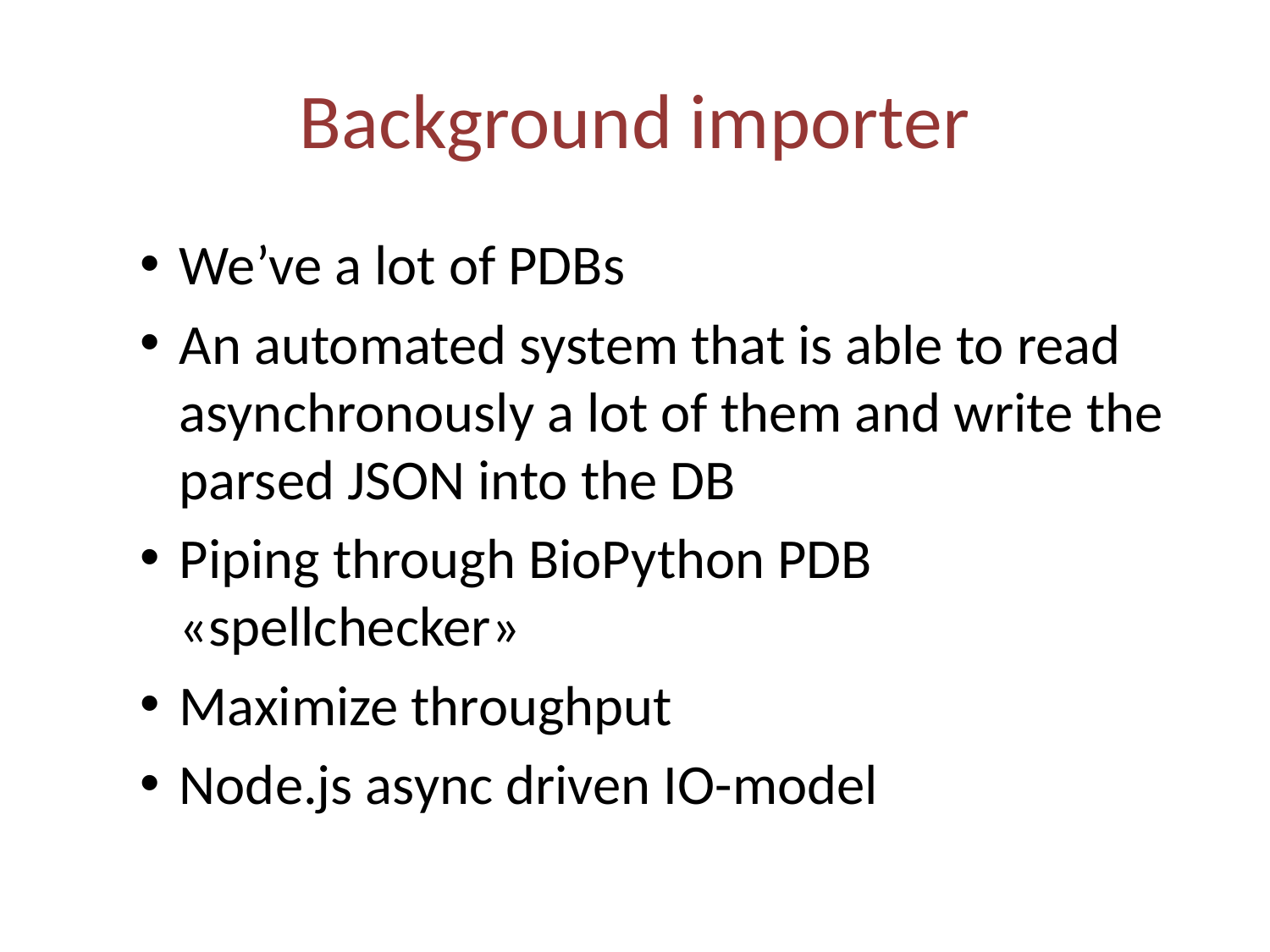

# Background importer
We’ve a lot of PDBs
An automated system that is able to read asynchronously a lot of them and write the parsed JSON into the DB
Piping through BioPython PDB «spellchecker»
Maximize throughput
Node.js async driven IO-model